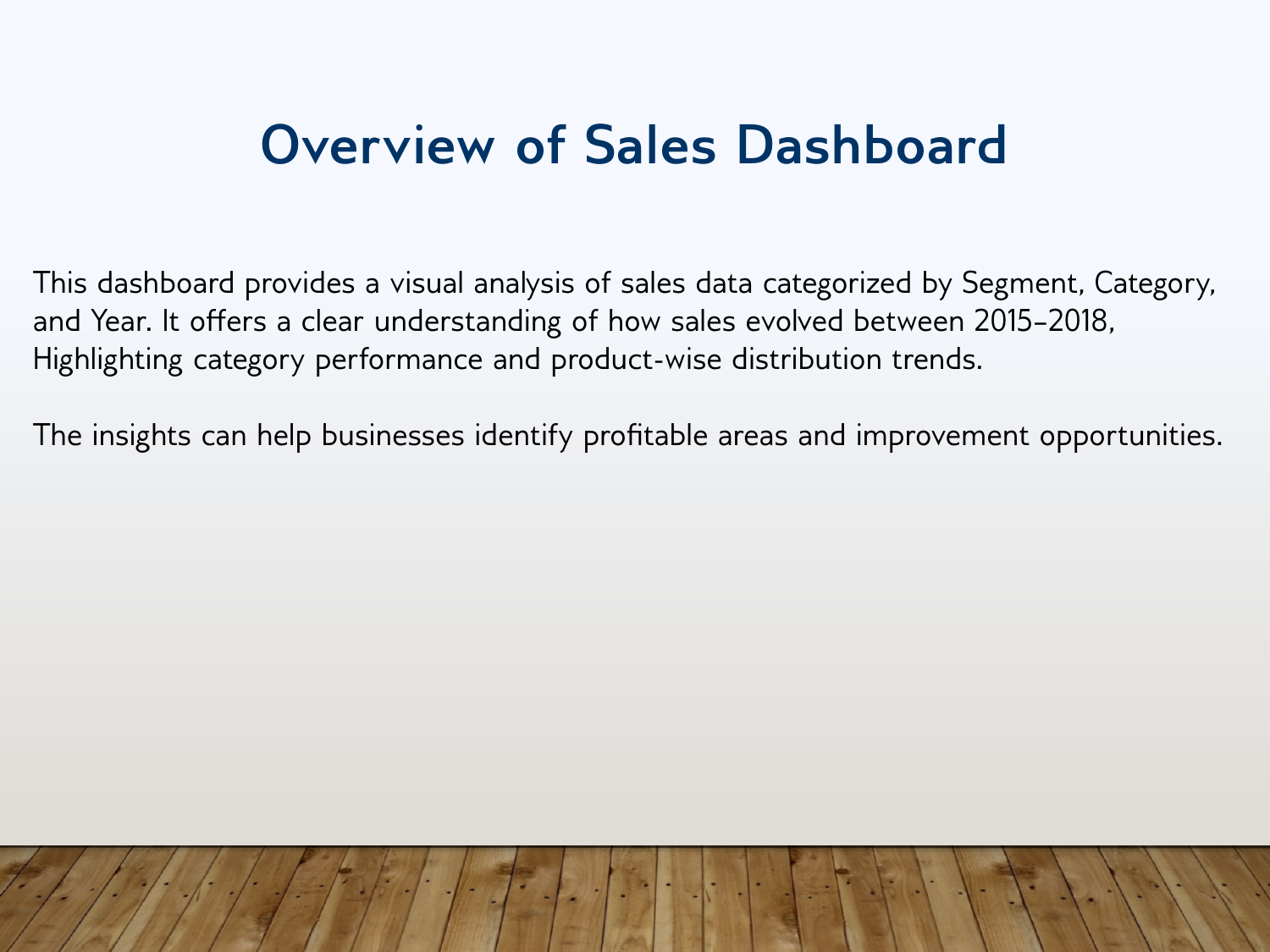

Overview of Sales Dashboard

This dashboard provides a visual analysis of sales data categorized by Segment, Category,
and Year. It offers a clear understanding of how sales evolved between 2015–2018,
Highlighting category performance and product-wise distribution trends.
The insights can help businesses identify profitable areas and improvement opportunities.